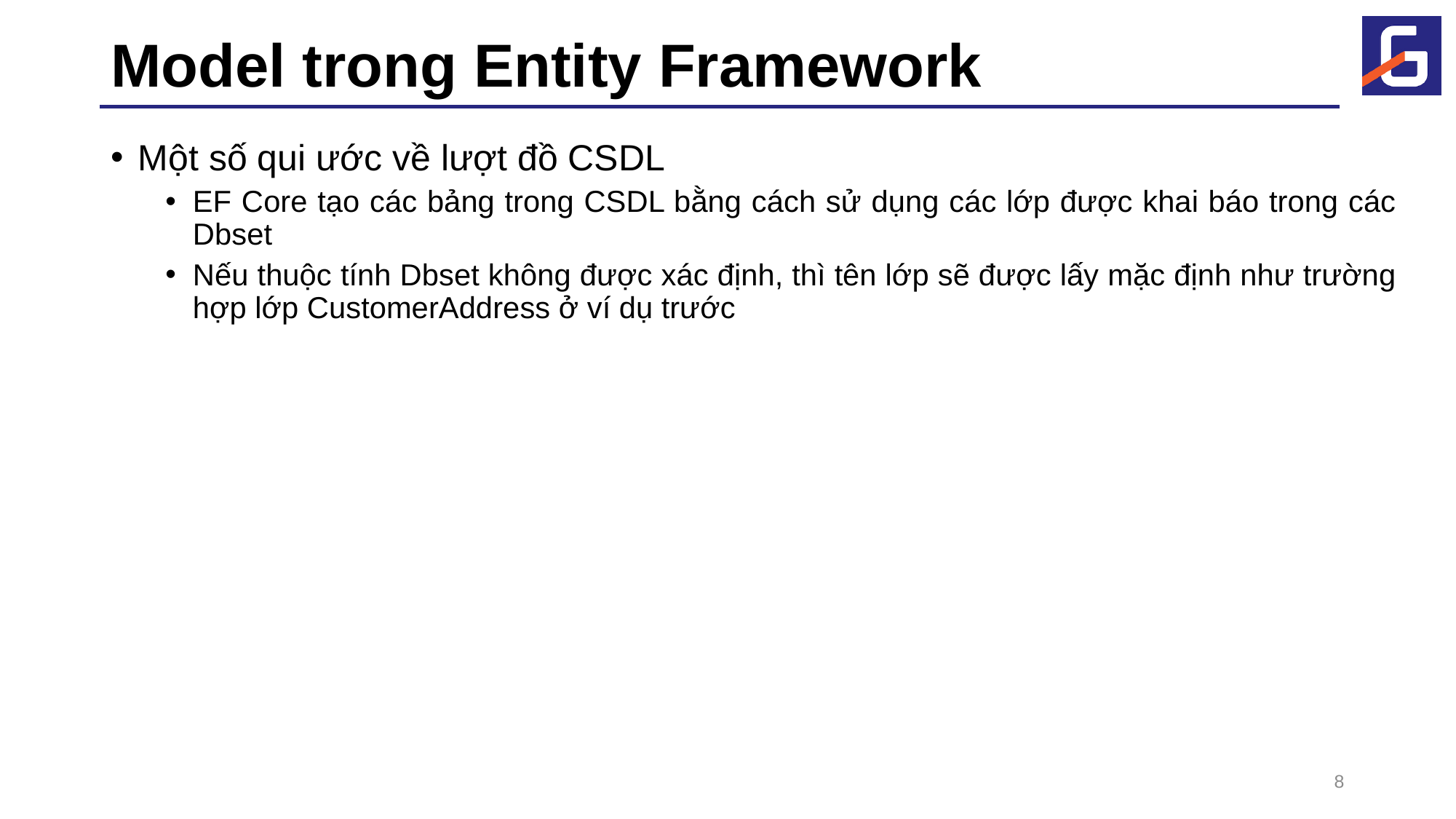

# Model trong Entity Framework
Một số qui ước về lượt đồ CSDL
EF Core tạo các bảng trong CSDL bằng cách sử dụng các lớp được khai báo trong các Dbset
Nếu thuộc tính Dbset không được xác định, thì tên lớp sẽ được lấy mặc định như trường hợp lớp CustomerAddress ở ví dụ trước

8